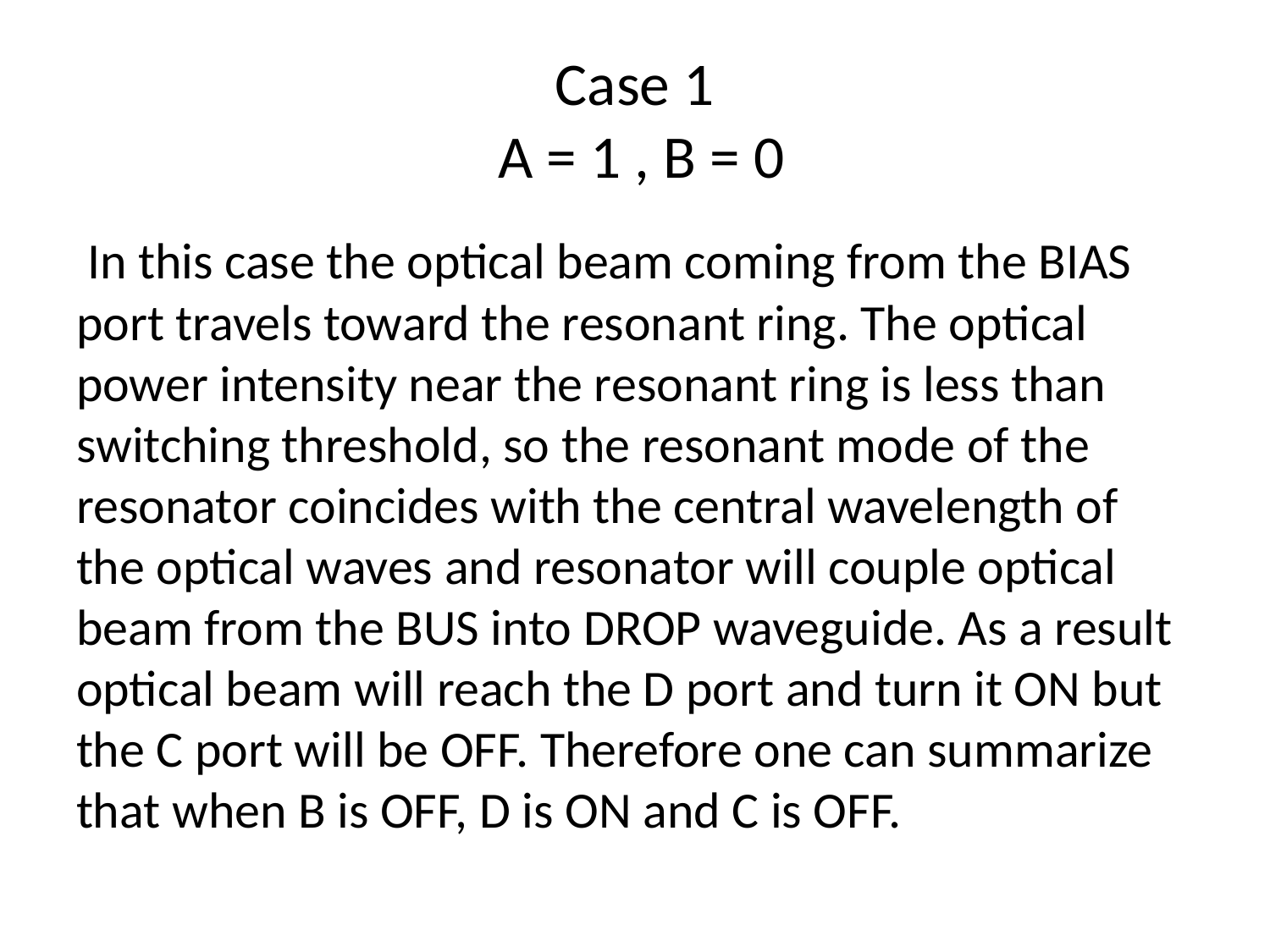

# Case 1 A = 1 , B = 0
 In this case the optical beam coming from the BIAS port travels toward the resonant ring. The optical power intensity near the resonant ring is less than switching threshold, so the resonant mode of the resonator coincides with the central wavelength of the optical waves and resonator will couple optical beam from the BUS into DROP waveguide. As a result optical beam will reach the D port and turn it ON but the C port will be OFF. Therefore one can summarize that when B is OFF, D is ON and C is OFF.